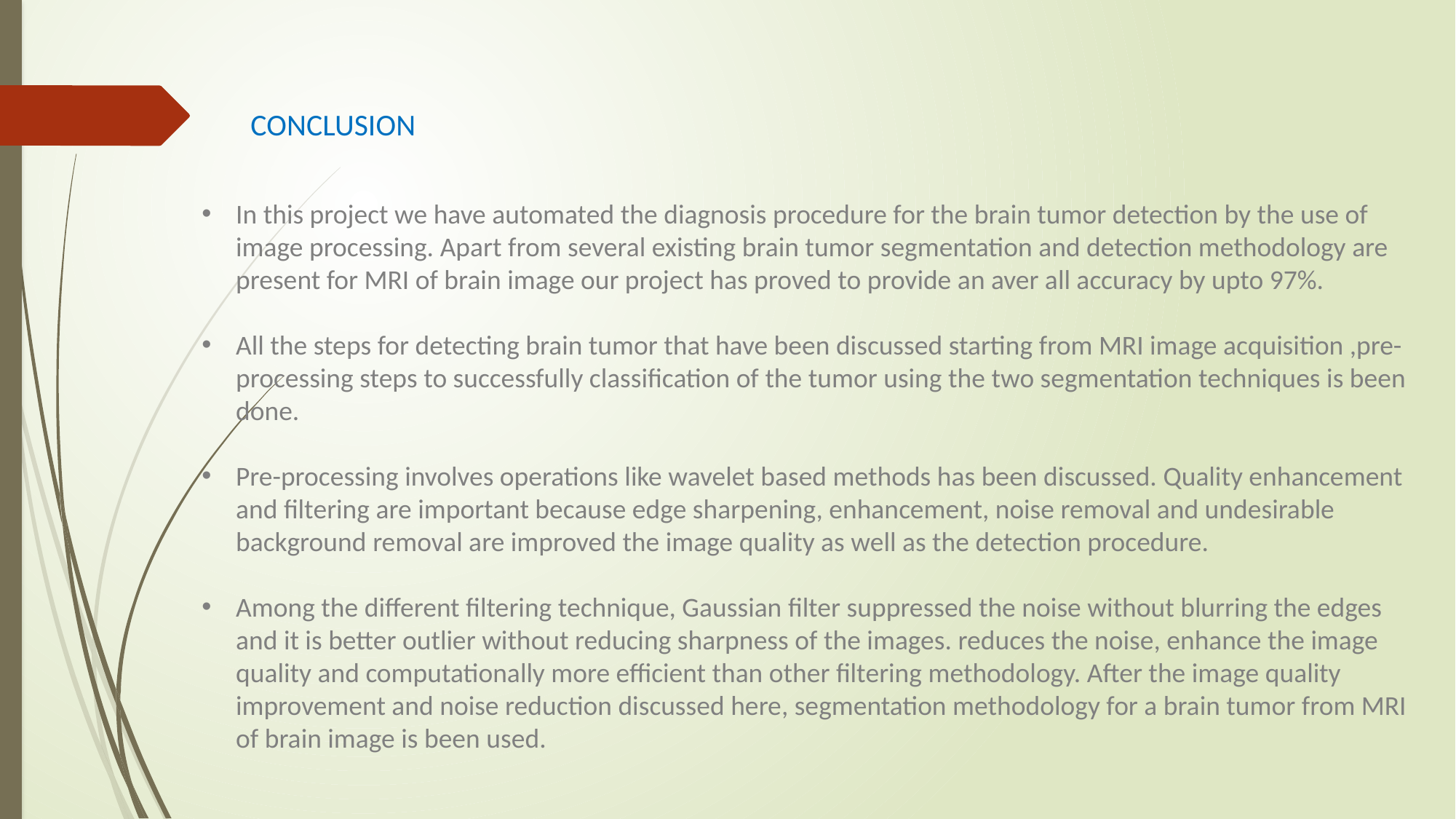

CONCLUSION
In this project we have automated the diagnosis procedure for the brain tumor detection by the use of image processing. Apart from several existing brain tumor segmentation and detection methodology are present for MRI of brain image our project has proved to provide an aver all accuracy by upto 97%.

All the steps for detecting brain tumor that have been discussed starting from MRI image acquisition ,pre-processing steps to successfully classification of the tumor using the two segmentation techniques is been done.

Pre-processing involves operations like wavelet based methods has been discussed. Quality enhancement and filtering are important because edge sharpening, enhancement, noise removal and undesirable background removal are improved the image quality as well as the detection procedure.

Among the different filtering technique, Gaussian filter suppressed the noise without blurring the edges and it is better outlier without reducing sharpness of the images. reduces the noise, enhance the image quality and computationally more efficient than other filtering methodology. After the image quality improvement and noise reduction discussed here, segmentation methodology for a brain tumor from MRI of brain image is been used.